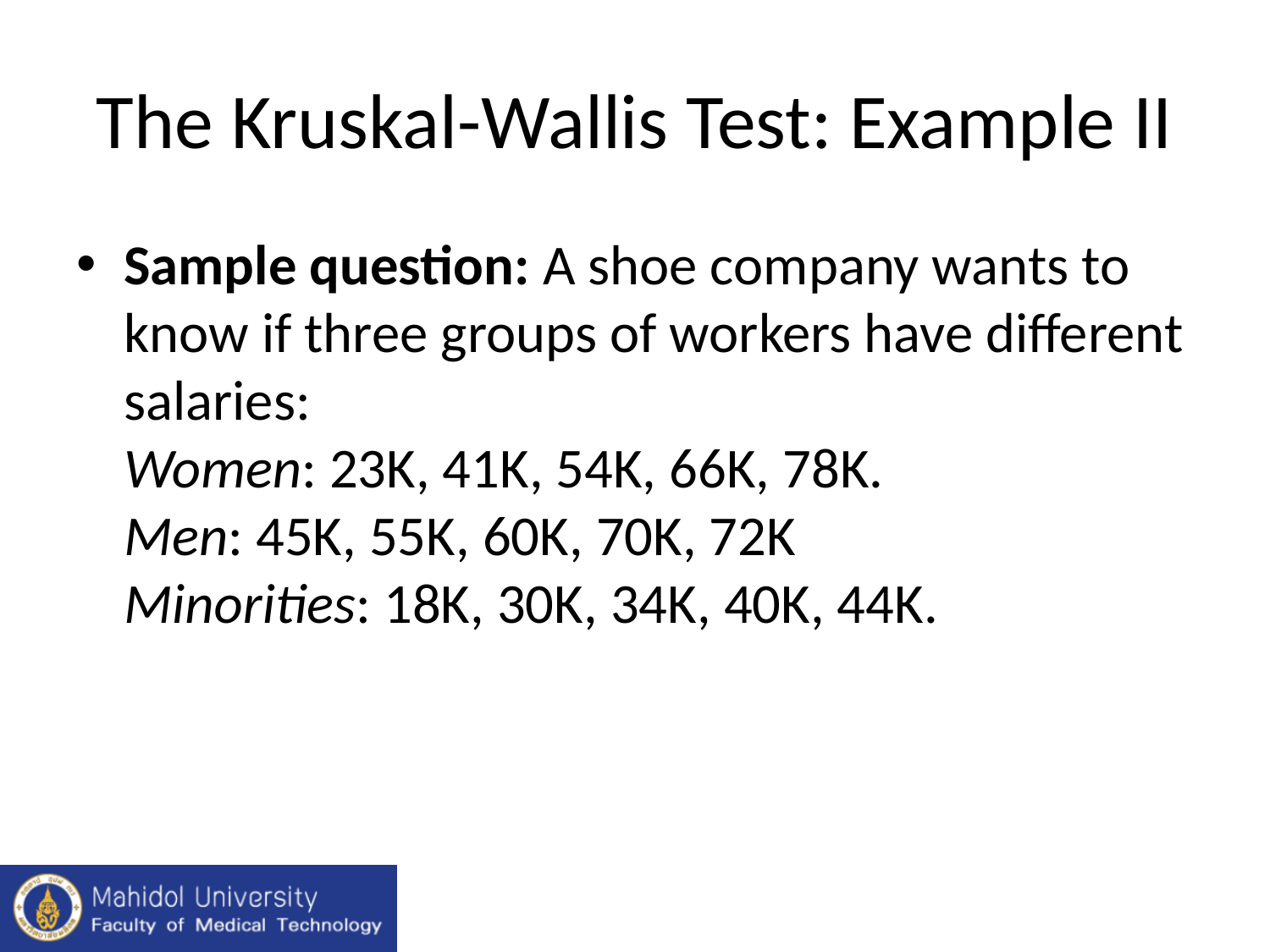

# The Kruskal-Wallis Test: Example II
Sample question: A shoe company wants to know if three groups of workers have different salaries:
Women: 23K, 41K, 54K, 66K, 78K.
Men: 45K, 55K, 60K, 70K, 72K
Minorities: 18K, 30K, 34K, 40K, 44K.